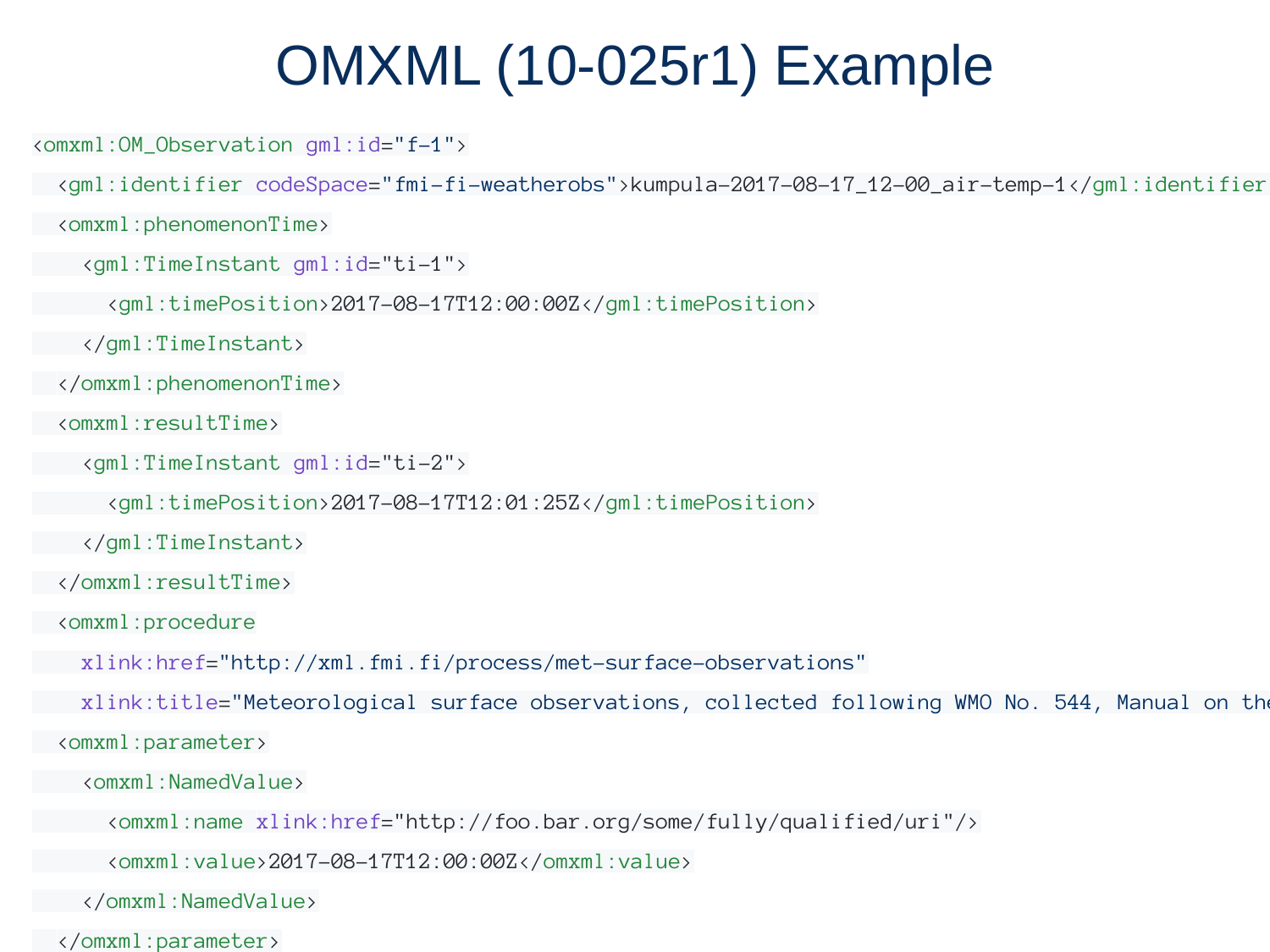

# OMXML (10-025r1) Example
<omxml:OM_Observation gml:id="f-1">
  <gml:identifier codeSpace="fmi-fi-weatherobs">kumpula-2017-08-17_12-00_air-temp-1</gml:identifier>
  <omxml:phenomenonTime>
    <gml:TimeInstant gml:id="ti-1">
      <gml:timePosition>2017-08-17T12:00:00Z</gml:timePosition>
    </gml:TimeInstant>
  </omxml:phenomenonTime>
  <omxml:resultTime>
    <gml:TimeInstant gml:id="ti-2">
      <gml:timePosition>2017-08-17T12:01:25Z</gml:timePosition>
    </gml:TimeInstant>
  </omxml:resultTime>
  <omxml:procedure
    xlink:href="http://xml.fmi.fi/process/met-surface-observations"
    xlink:title="Meteorological surface observations, collected following WMO No. 544, Manual on the Global Observing System, Volume I - Global aspects" />
  <omxml:parameter>
    <omxml:NamedValue>
      <omxml:name xlink:href="http://foo.bar.org/some/fully/qualified/uri"/>
      <omxml:value>2017-08-17T12:00:00Z</omxml:value>
    </omxml:NamedValue>
  </omxml:parameter>